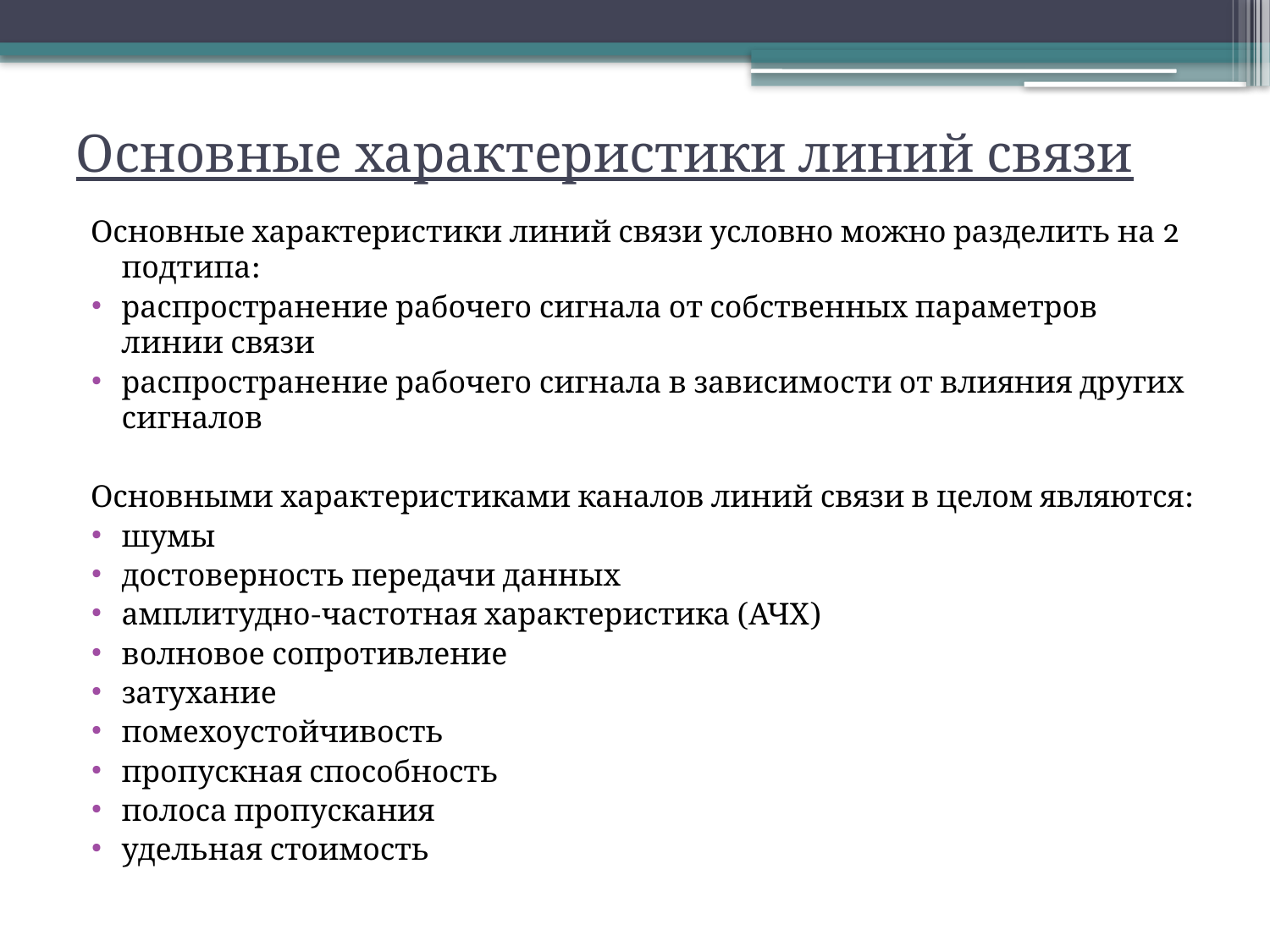

# Основные характеристики линий связи
Основные характеристики линий связи условно можно разделить на 2 подтипа:
распространение рабочего сигнала от собственных параметров линии связи
распространение рабочего сигнала в зависимости от влияния других сигналов

Основными характеристиками каналов линий связи в целом являются:
шумы
достоверность передачи данных
амплитудно-частотная характеристика (АЧХ)
волновое сопротивление
затухание
помехоустойчивость
пропускная способность
полоса пропускания
удельная стоимость